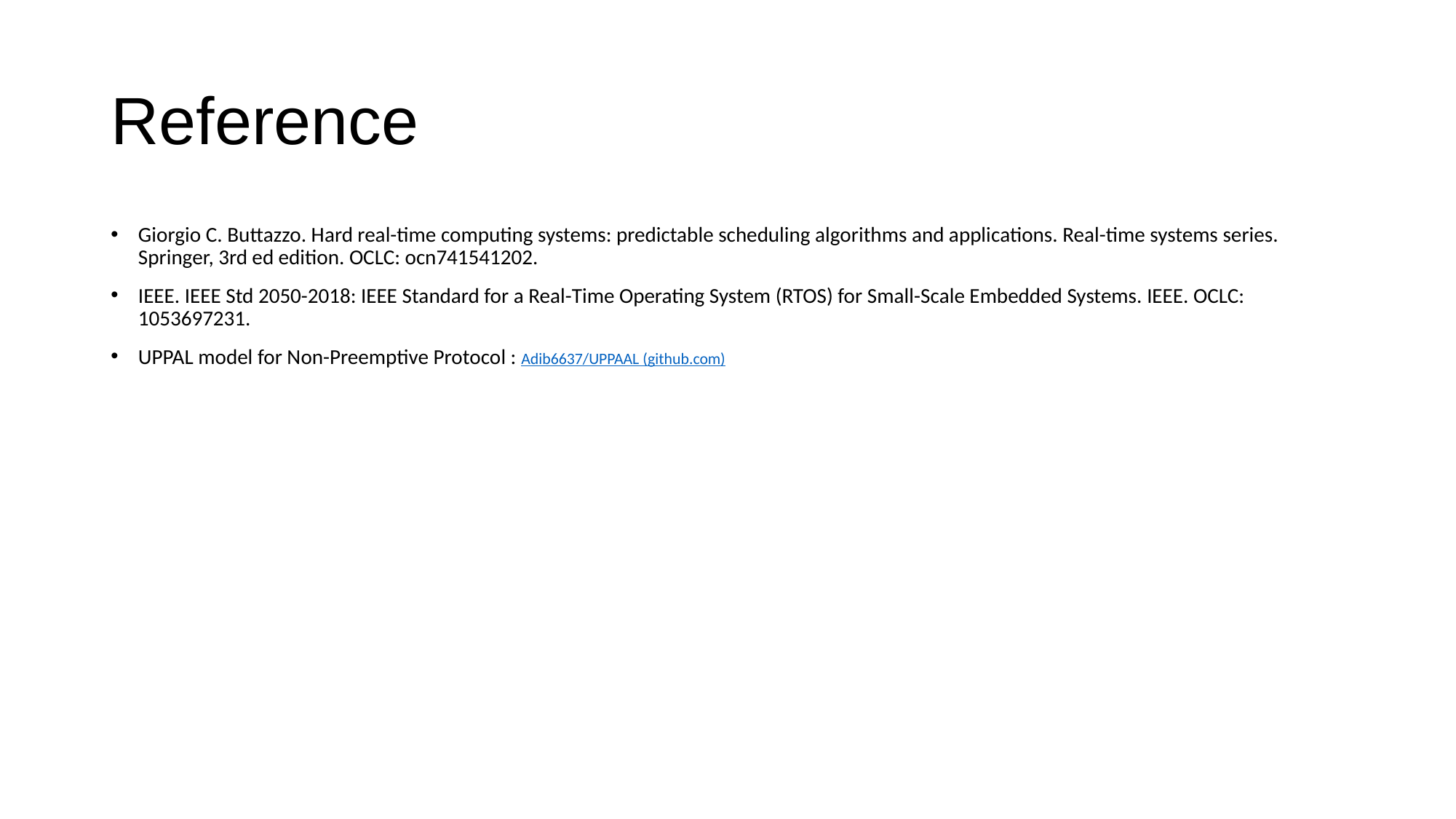

# Reference
Giorgio C. Buttazzo. Hard real-time computing systems: predictable scheduling algorithms and applications. Real-time systems series. Springer, 3rd ed edition. OCLC: ocn741541202.
IEEE. IEEE Std 2050-2018: IEEE Standard for a Real-Time Operating System (RTOS) for Small-Scale Embedded Systems. IEEE. OCLC: 1053697231.
UPPAL model for Non-Preemptive Protocol : Adib6637/UPPAAL (github.com)